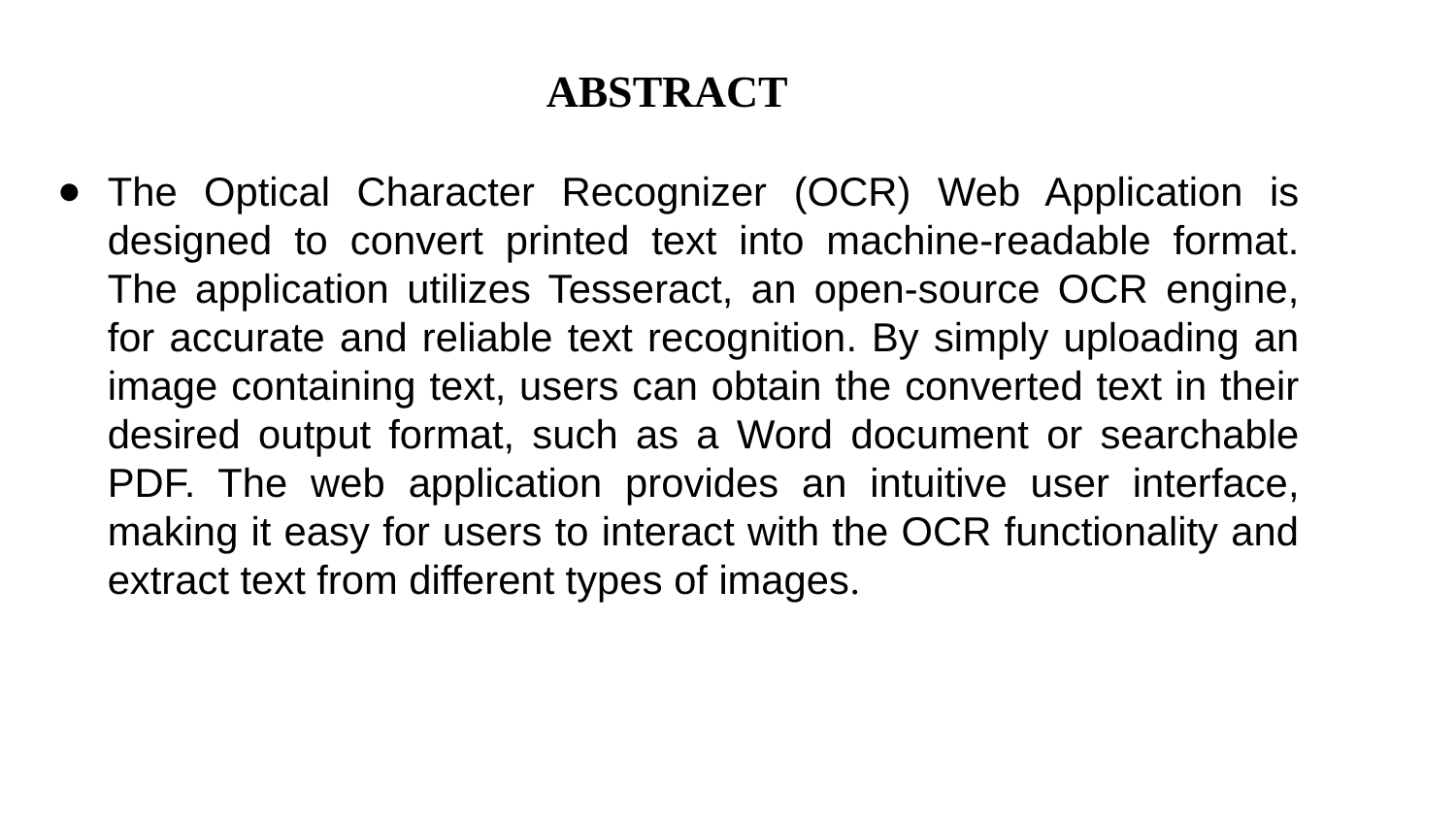

ABSTRACT
The Optical Character Recognizer (OCR) Web Application is designed to convert printed text into machine-readable format. The application utilizes Tesseract, an open-source OCR engine, for accurate and reliable text recognition. By simply uploading an image containing text, users can obtain the converted text in their desired output format, such as a Word document or searchable PDF. The web application provides an intuitive user interface, making it easy for users to interact with the OCR functionality and extract text from different types of images.